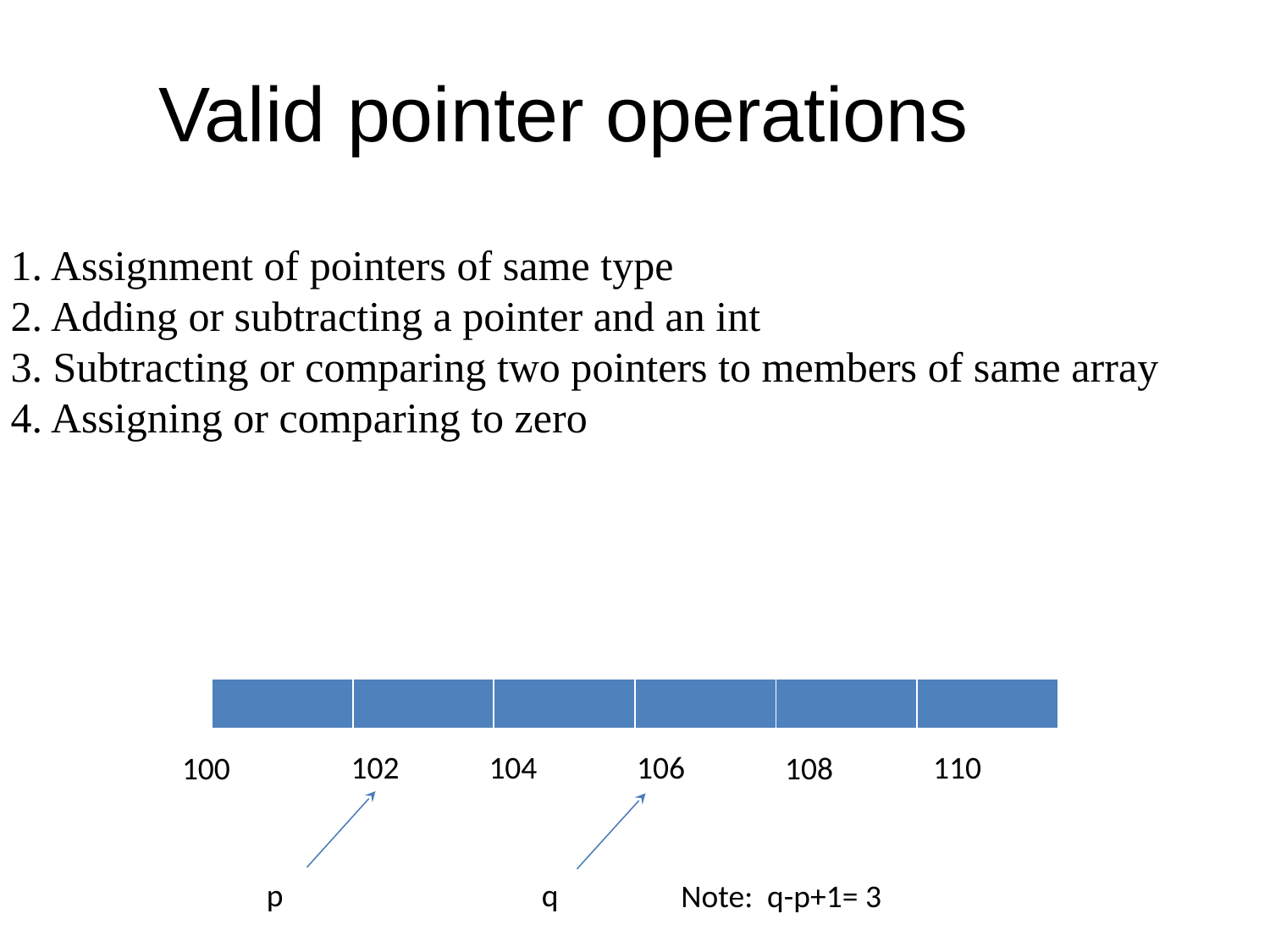

# Valid pointer operations
1. Assignment of pointers of same type
2. Adding or subtracting a pointer and an int
3. Subtracting or comparing two pointers to members of same array
4. Assigning or comparing to zero
|  |  |  |  |  |  |
| --- | --- | --- | --- | --- | --- |
102
104
106
110
100
108
p
q
Note:  q-p+1= 3